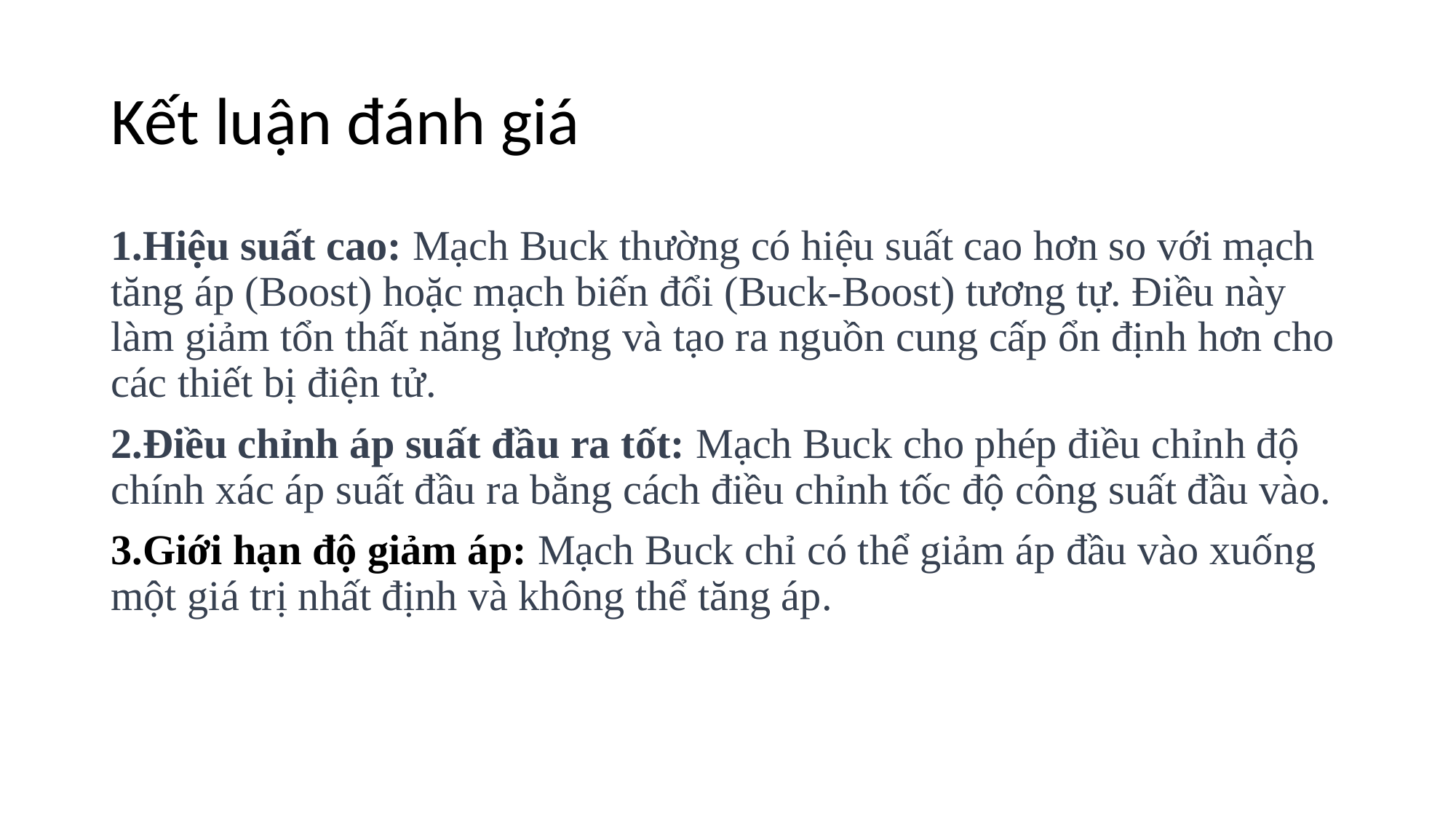

# Kết luận đánh giá
1.Hiệu suất cao: Mạch Buck thường có hiệu suất cao hơn so với mạch tăng áp (Boost) hoặc mạch biến đổi (Buck-Boost) tương tự. Điều này làm giảm tổn thất năng lượng và tạo ra nguồn cung cấp ổn định hơn cho các thiết bị điện tử.
2.Điều chỉnh áp suất đầu ra tốt: Mạch Buck cho phép điều chỉnh độ chính xác áp suất đầu ra bằng cách điều chỉnh tốc độ công suất đầu vào.
3.Giới hạn độ giảm áp: Mạch Buck chỉ có thể giảm áp đầu vào xuống một giá trị nhất định và không thể tăng áp.